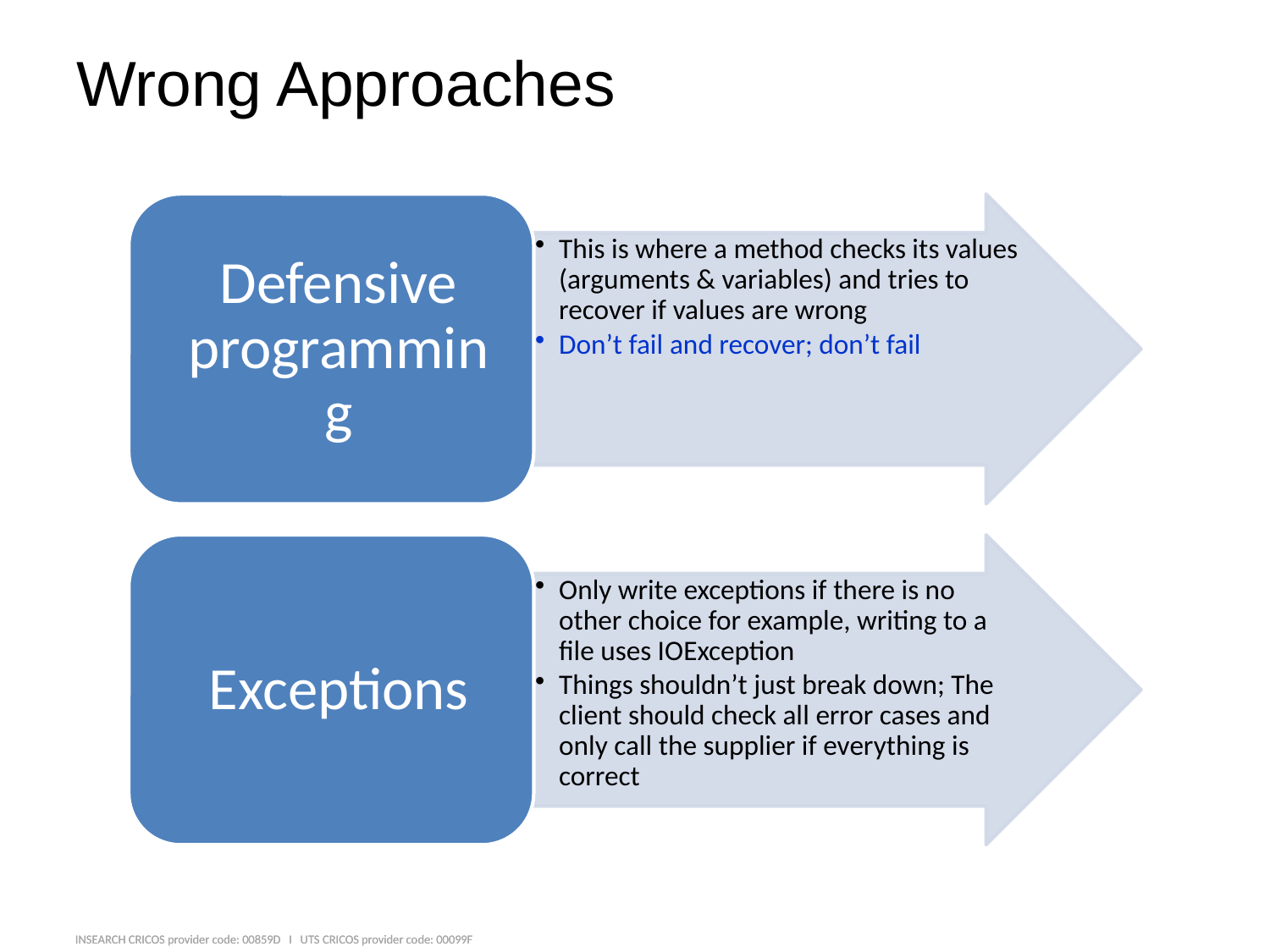

# Wrong Approaches
This is where a method checks its values (arguments & variables) and tries to recover if values are wrong
Don’t fail and recover; don’t fail
Defensive programming
Only write exceptions if there is no other choice for example, writing to a file uses IOException
Things shouldn’t just break down; The client should check all error cases and only call the supplier if everything is correct
Exceptions